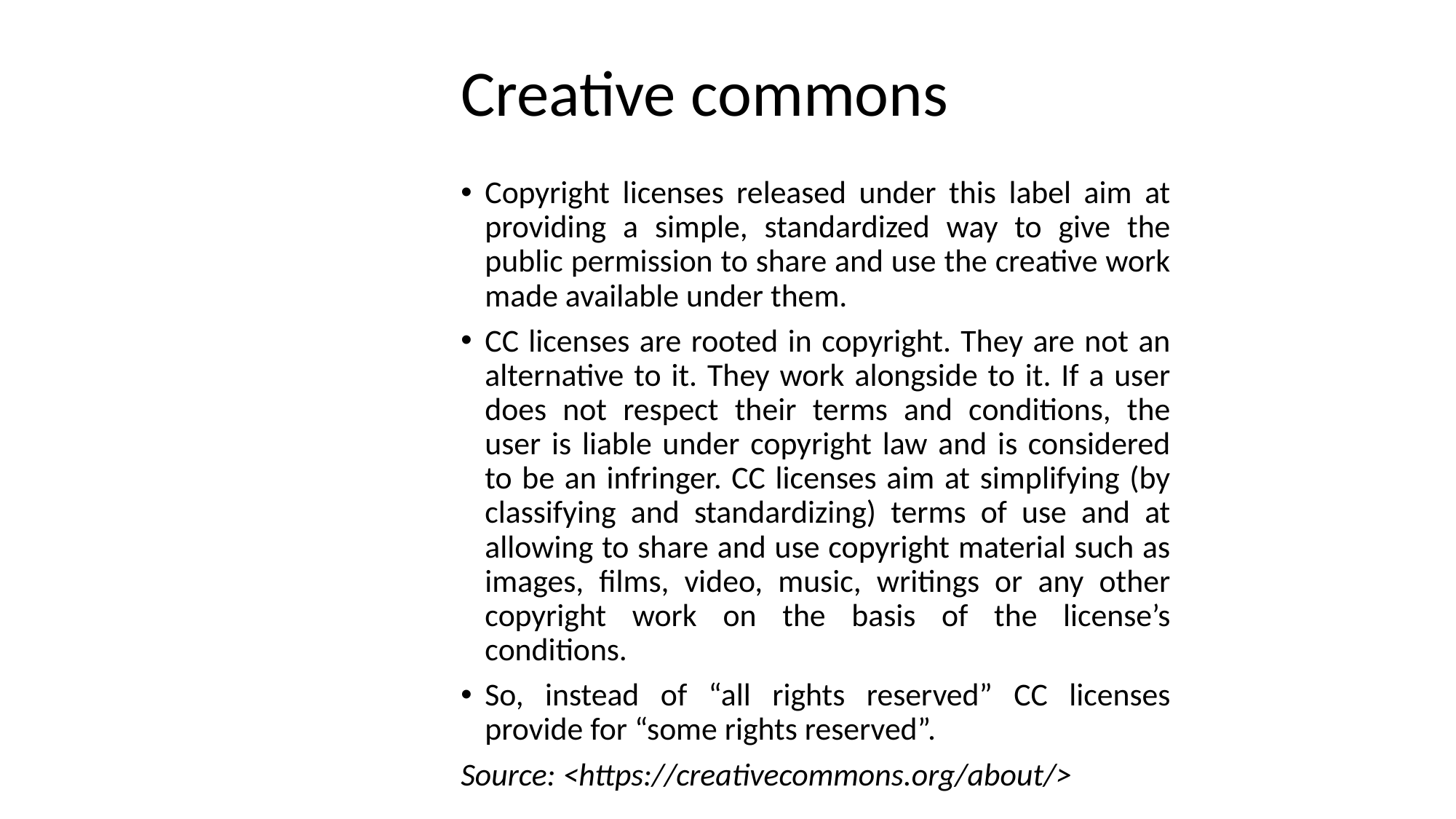

# Creative commons
Copyright licenses released under this label aim at providing a simple, standardized way to give the public permission to share and use the creative work made available under them.
CC licenses are rooted in copyright. They are not an alternative to it. They work alongside to it. If a user does not respect their terms and conditions, the user is liable under copyright law and is considered to be an infringer. CC licenses aim at simplifying (by classifying and standardizing) terms of use and at allowing to share and use copyright material such as images, films, video, music, writings or any other copyright work on the basis of the license’s conditions.
So, instead of “all rights reserved” CC licenses provide for “some rights reserved”.
Source: <https://creativecommons.org/about/>